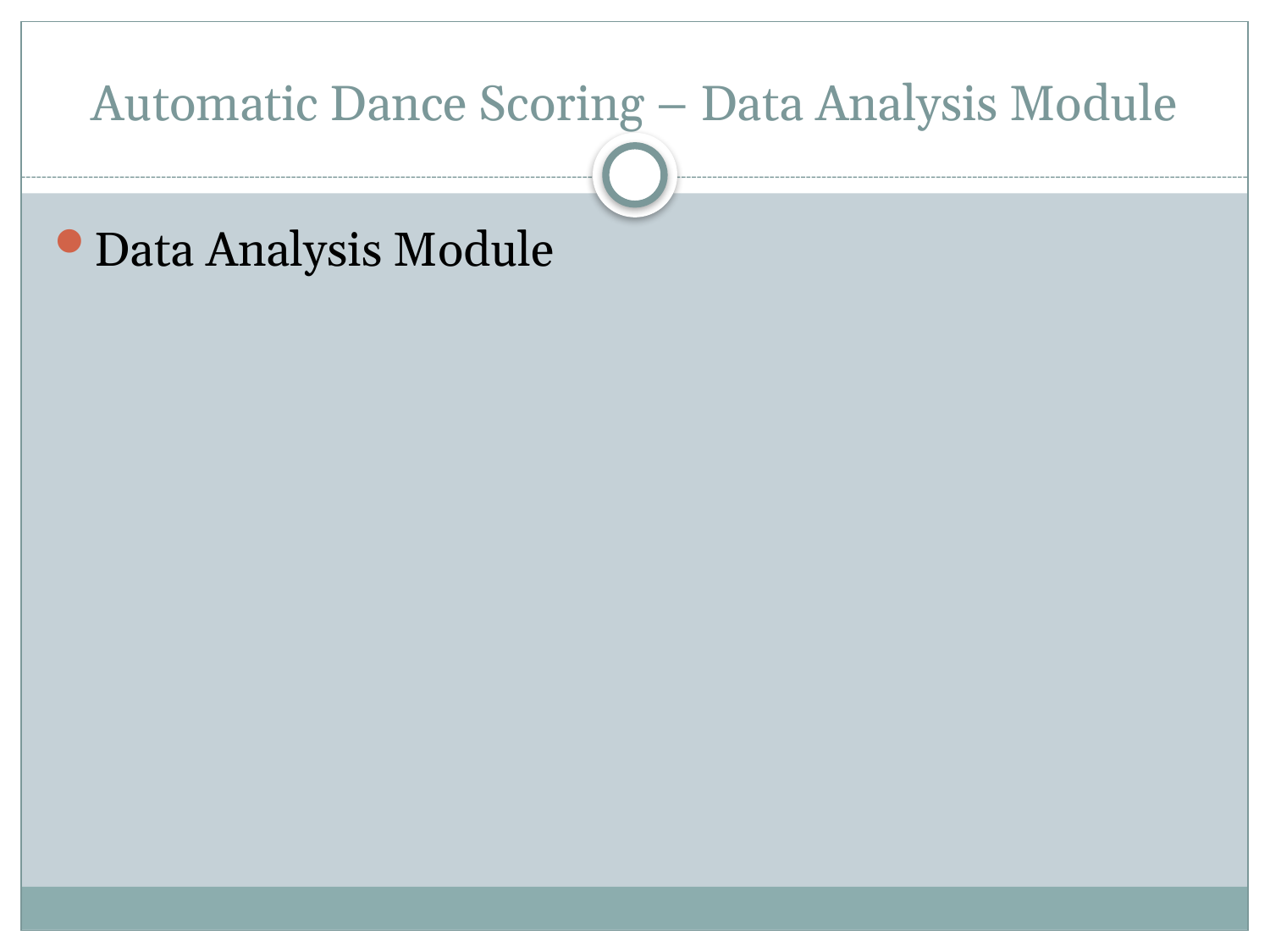

# Automatic Dance Scoring – Data Analysis Module
Data Analysis Module